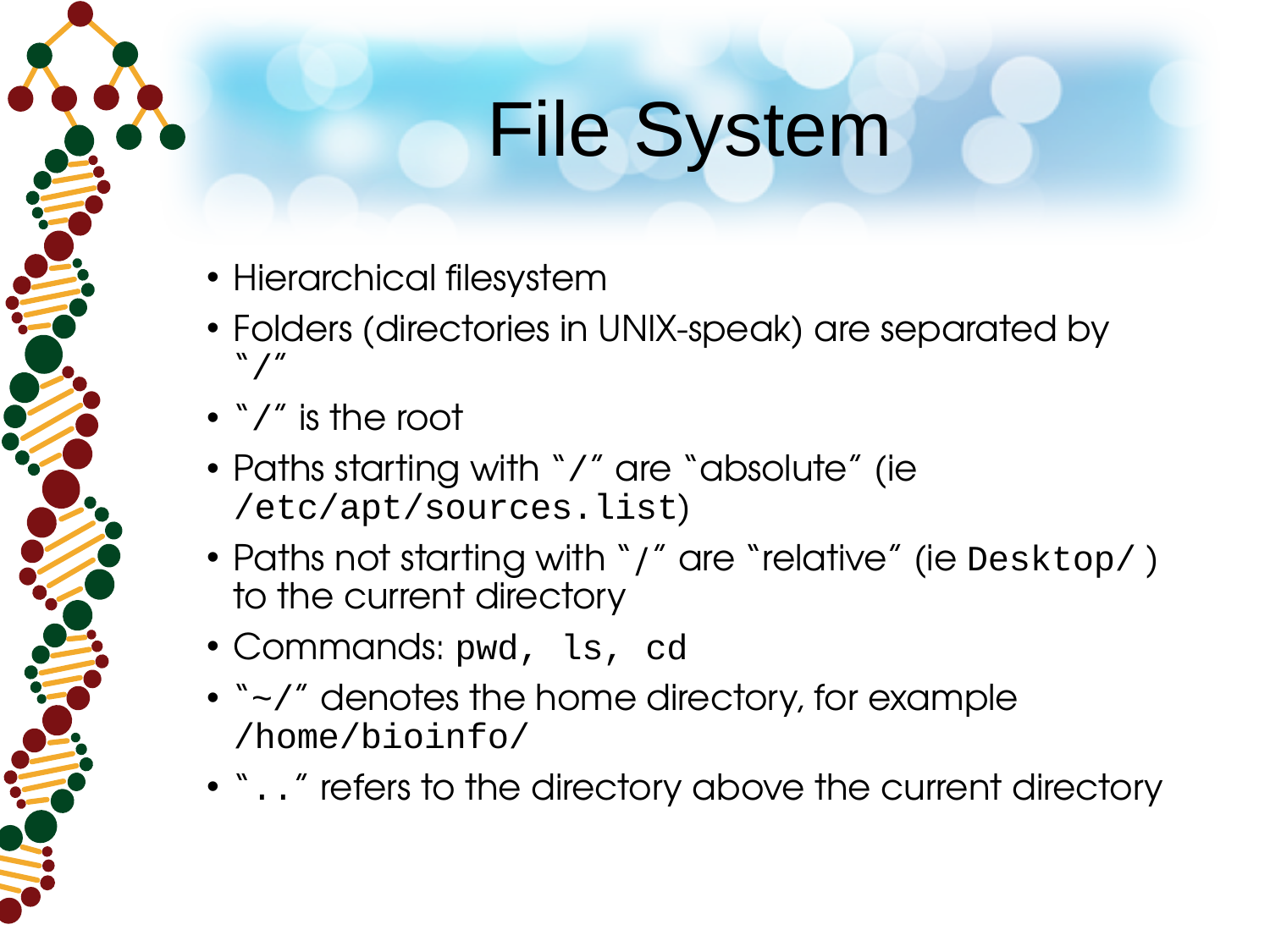

# File System
Hierarchical filesystem
Folders (directories in UNIX-speak) are separated by  “/”
“/” is the root
Paths starting with “/” are “absolute” (ie  /etc/apt/sources.list)
Paths not starting with “/” are “relative” (ie Desktop/ )  to the current directory
Commands: pwd, ls, cd
“~/” denotes the home directory, for example  /home/bioinfo/
“..” refers to the directory above the current directory